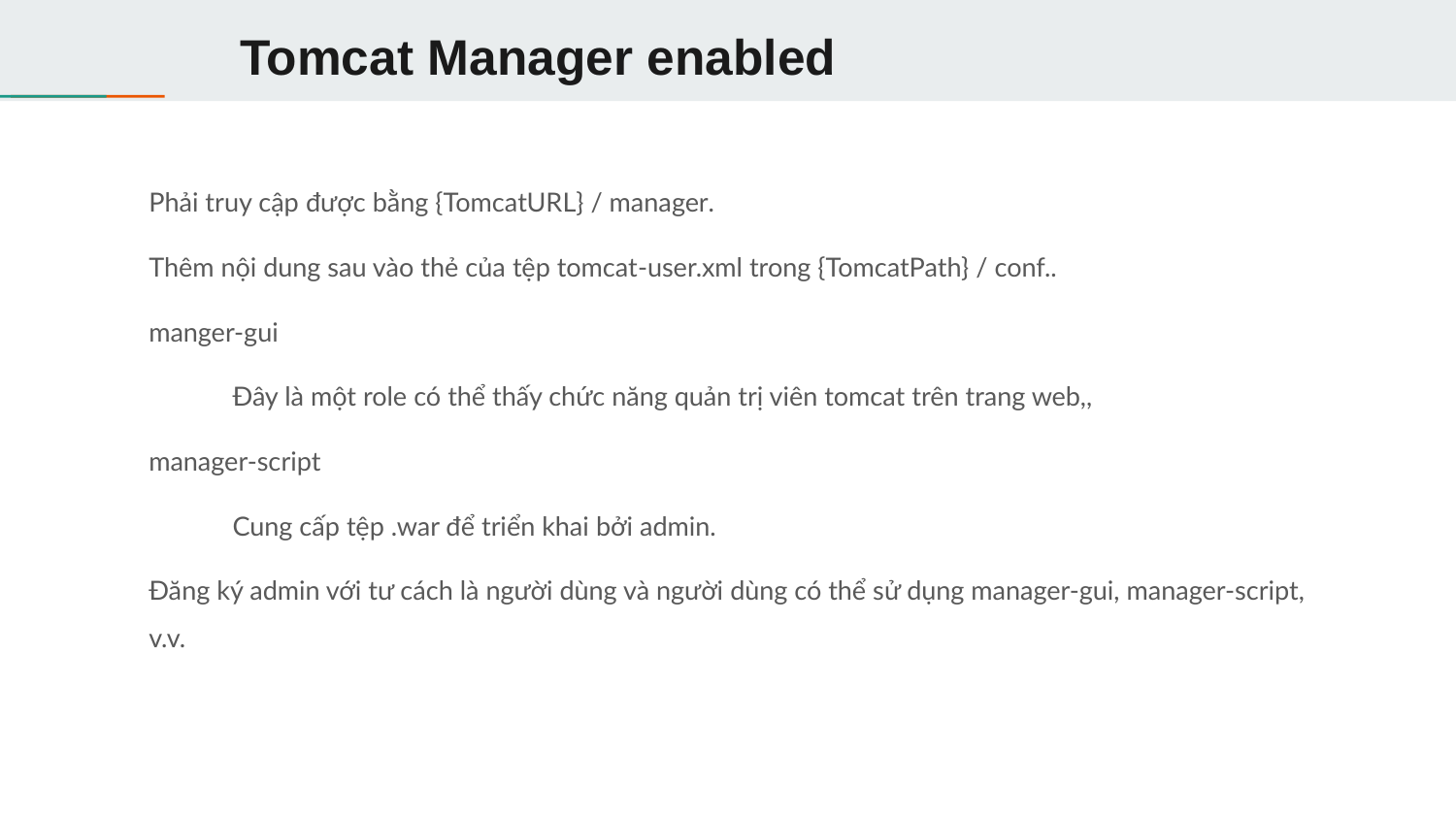

# Tomcat Manager enabled
Phải truy cập được bằng {TomcatURL} / manager.
Thêm nội dung sau vào thẻ của tệp tomcat-user.xml trong {TomcatPath} / conf..
manger-gui
Đây là một role có thể thấy chức năng quản trị viên tomcat trên trang web,,
manager-script
Cung cấp tệp .war để triển khai bởi admin.
Đăng ký admin với tư cách là người dùng và người dùng có thể sử dụng manager-gui, manager-script, v.v.